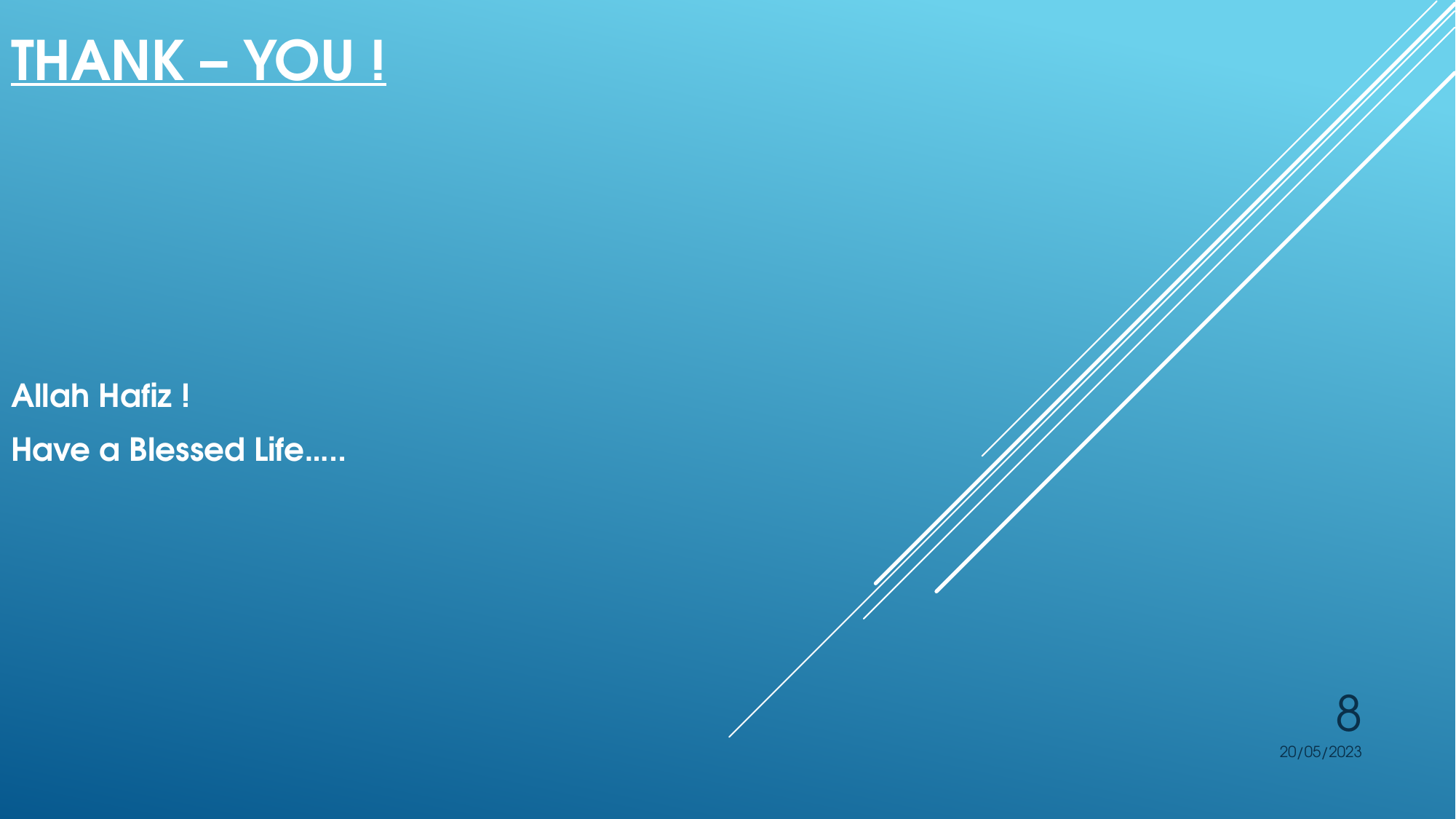

# Thank – You !
Allah Hafiz !
Have a Blessed Life…..
8
20/05/2023